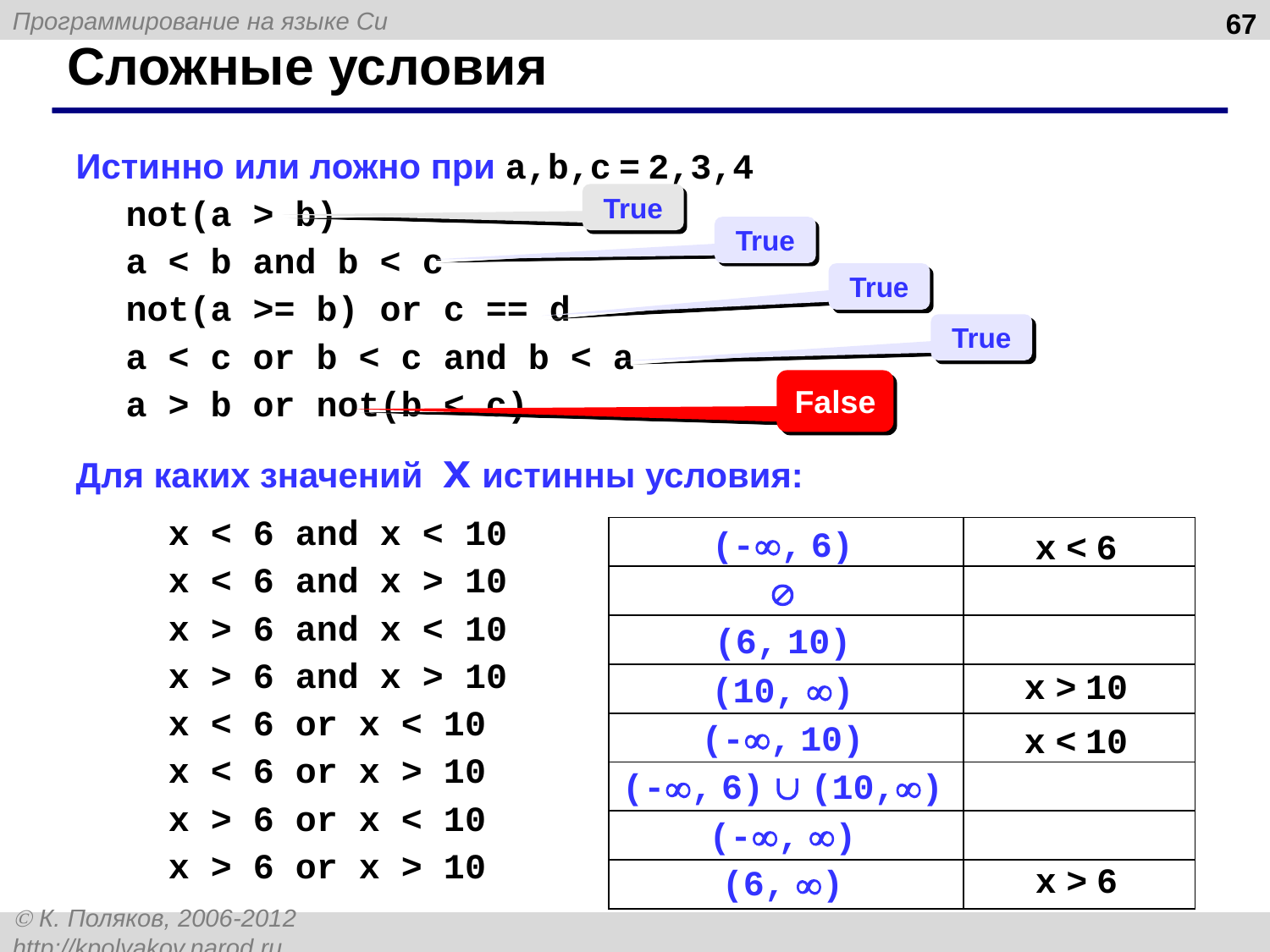

67
Сложные условия

Истинно или ложно при a,b,c = 2,3,4
not(a > b)
a < b and b < c
not(a >= b) or c == d
a < c or b < c and b < a
a > b or not(b < c)
Для каких значений  x истинны условия:
  x < 6 and x < 10
  x < 6 and x > 10
  x > 6 and x < 10
  x > 6 and x > 10
  x < 6 or x < 10
  x < 6 or x > 10
  x > 6 or x < 10
  x > 6 or x > 10
True
True
True
True
False
(-∞, 6)
|  |  |
| --- | --- |
|  |  |
|  |  |
|  |  |
|  |  |
|  |  |
|  |  |
|  |  |
x < 6
∅
(6, 10)
x > 10
(10, ∞)
(-∞, 10)
x < 10
(-∞, 6) ∪ (10,∞)
(-∞, ∞)
x > 6
(6, ∞)